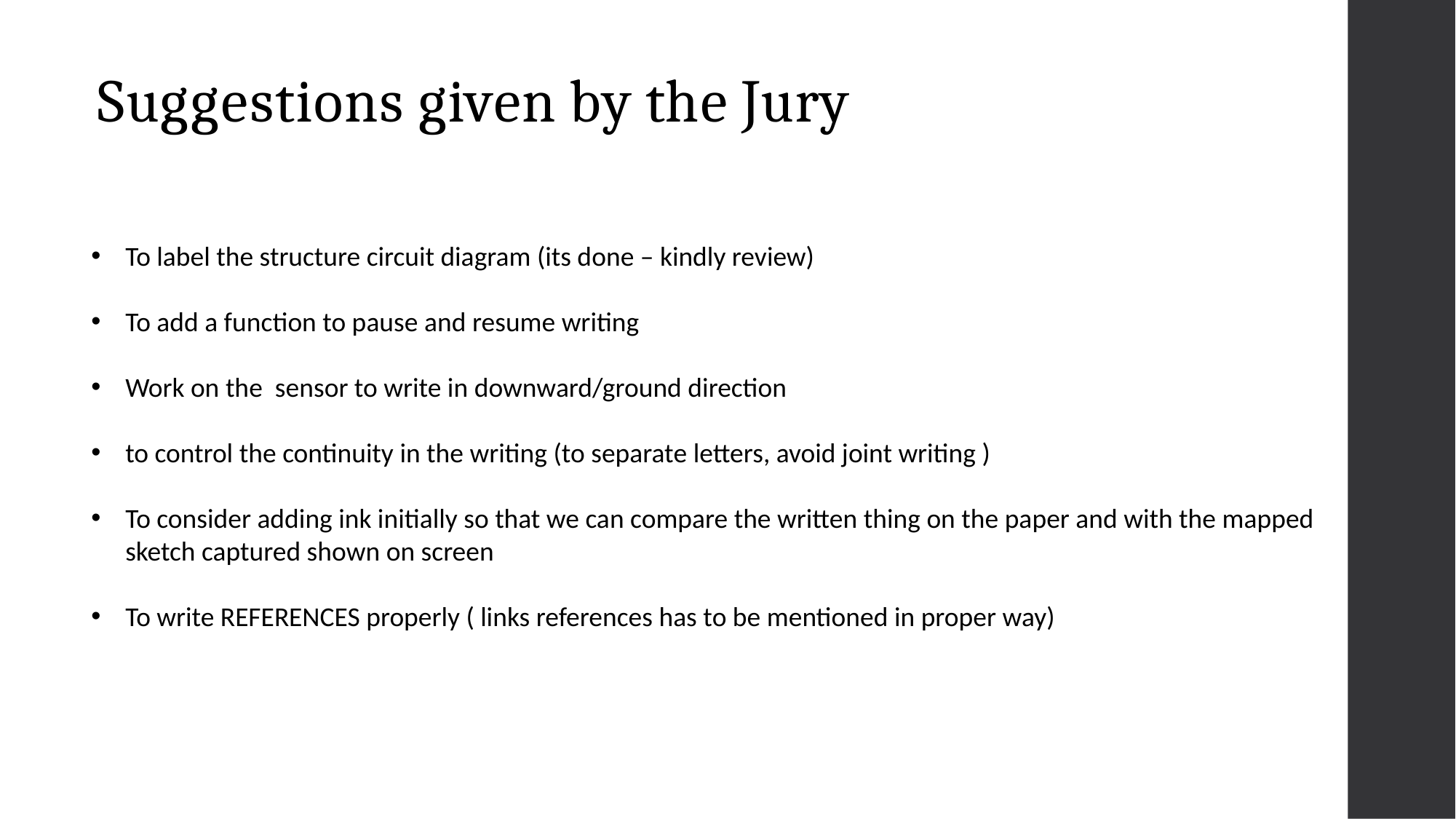

# Suggestions given by the Jury
To label the structure circuit diagram (its done – kindly review)

To add a function to pause and resume writing

Work on the  sensor to write in downward/ground direction

to control the continuity in the writing (to separate letters, avoid joint writing )

To consider adding ink initially so that we can compare the written thing on the paper and with the mapped sketch captured shown on screen

To write REFERENCES properly ( links references has to be mentioned in proper way)